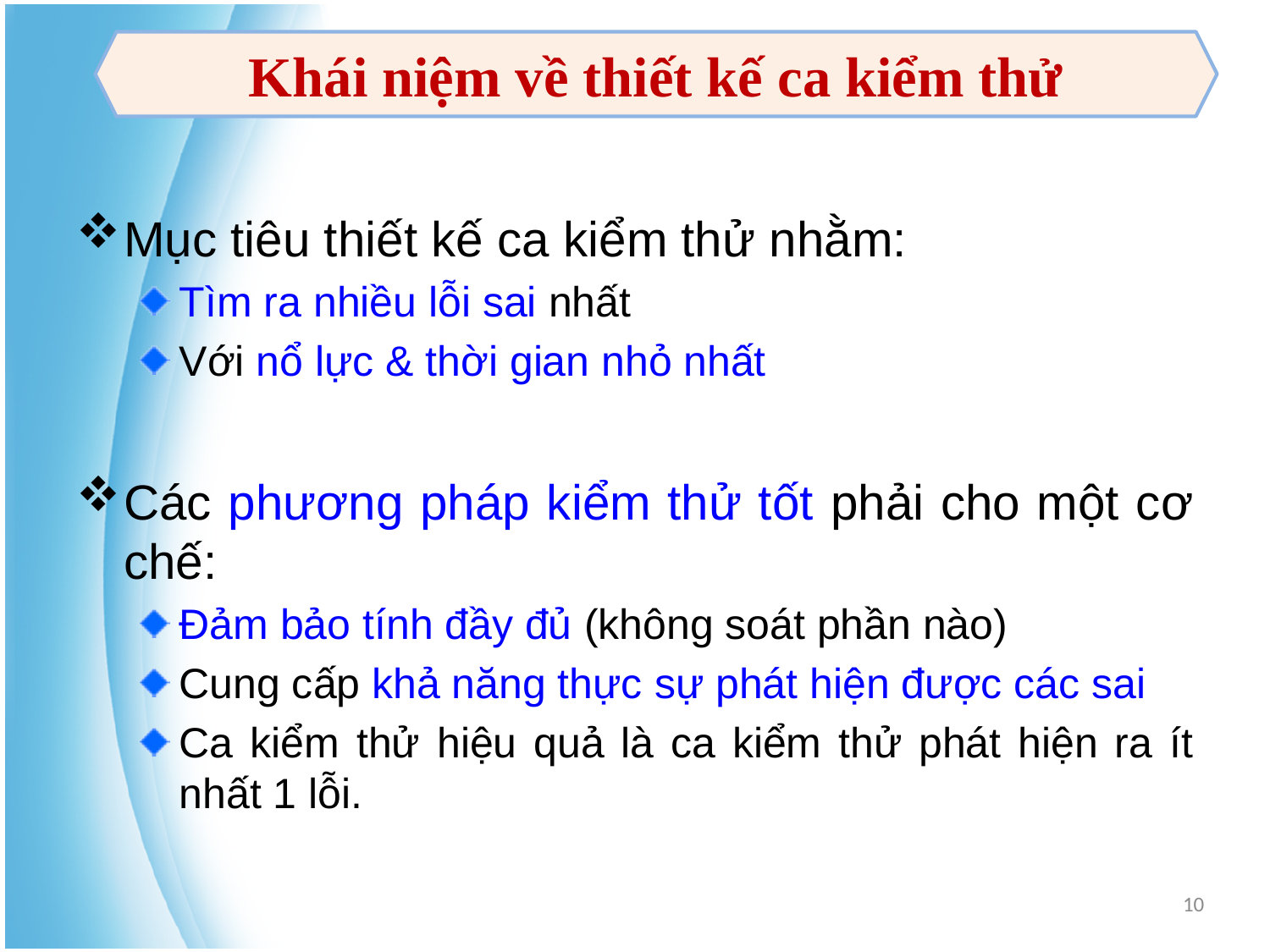

Khái niệm về thiết kế ca kiểm thử
Mục tiêu thiết kế ca kiểm thử nhằm:
Tìm ra nhiều lỗi sai nhất
Với nổ lực & thời gian nhỏ nhất

Các phương pháp kiểm thử tốt phải cho một cơ chế:
Đảm bảo tính đầy đủ (không soát phần nào)
Cung cấp khả năng thực sự phát hiện được các sai
Ca kiểm thử hiệu quả là ca kiểm thử phát hiện ra ít nhất 1 lỗi.

10